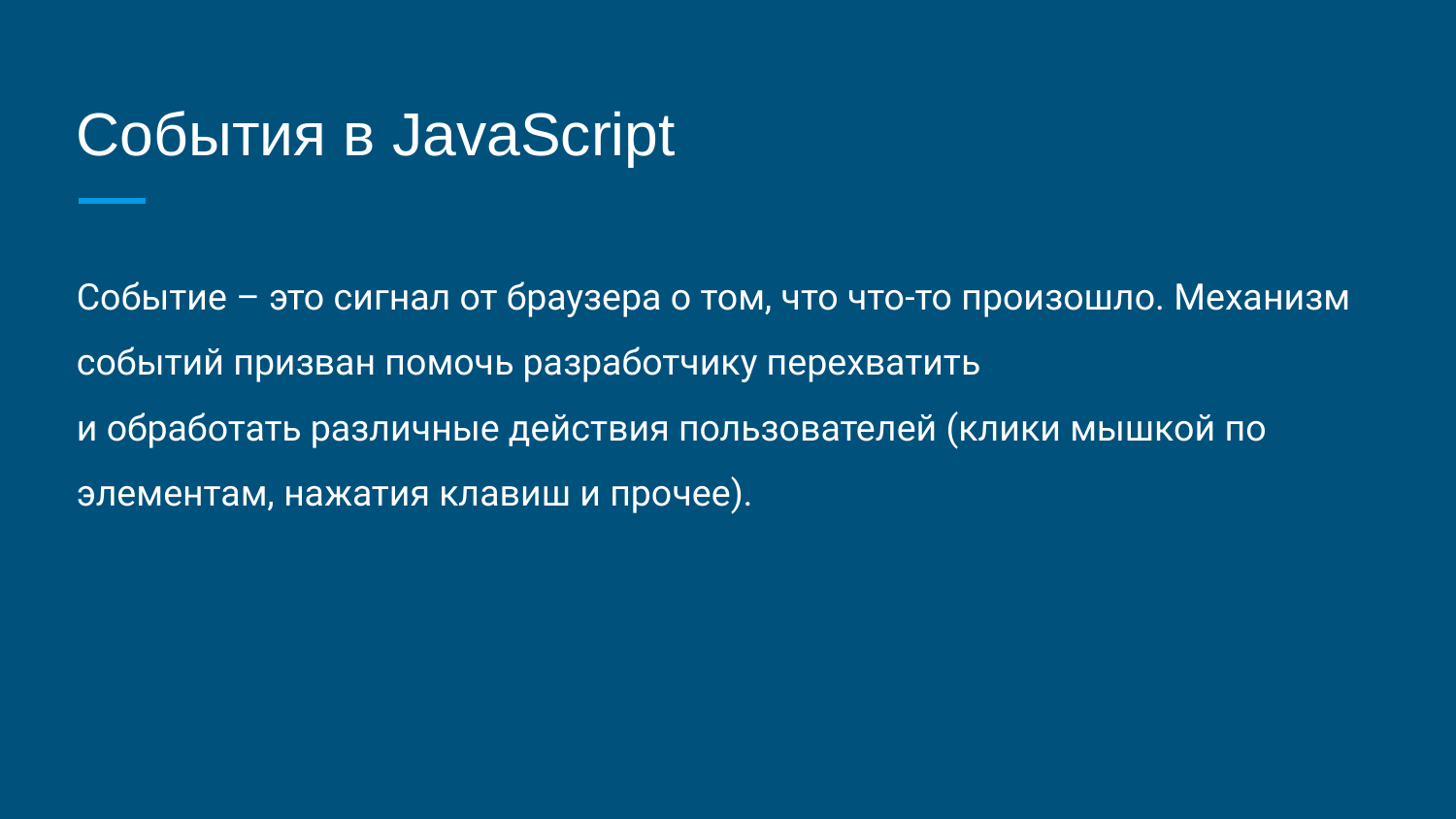

# События в JavaScript
Событие – это сигнал от браузера о том, что что-то произошло. Механизм событий призван помочь разработчику перехватить
и обработать различные действия пользователей (клики мышкой по
элементам, нажатия клавиш и прочее).